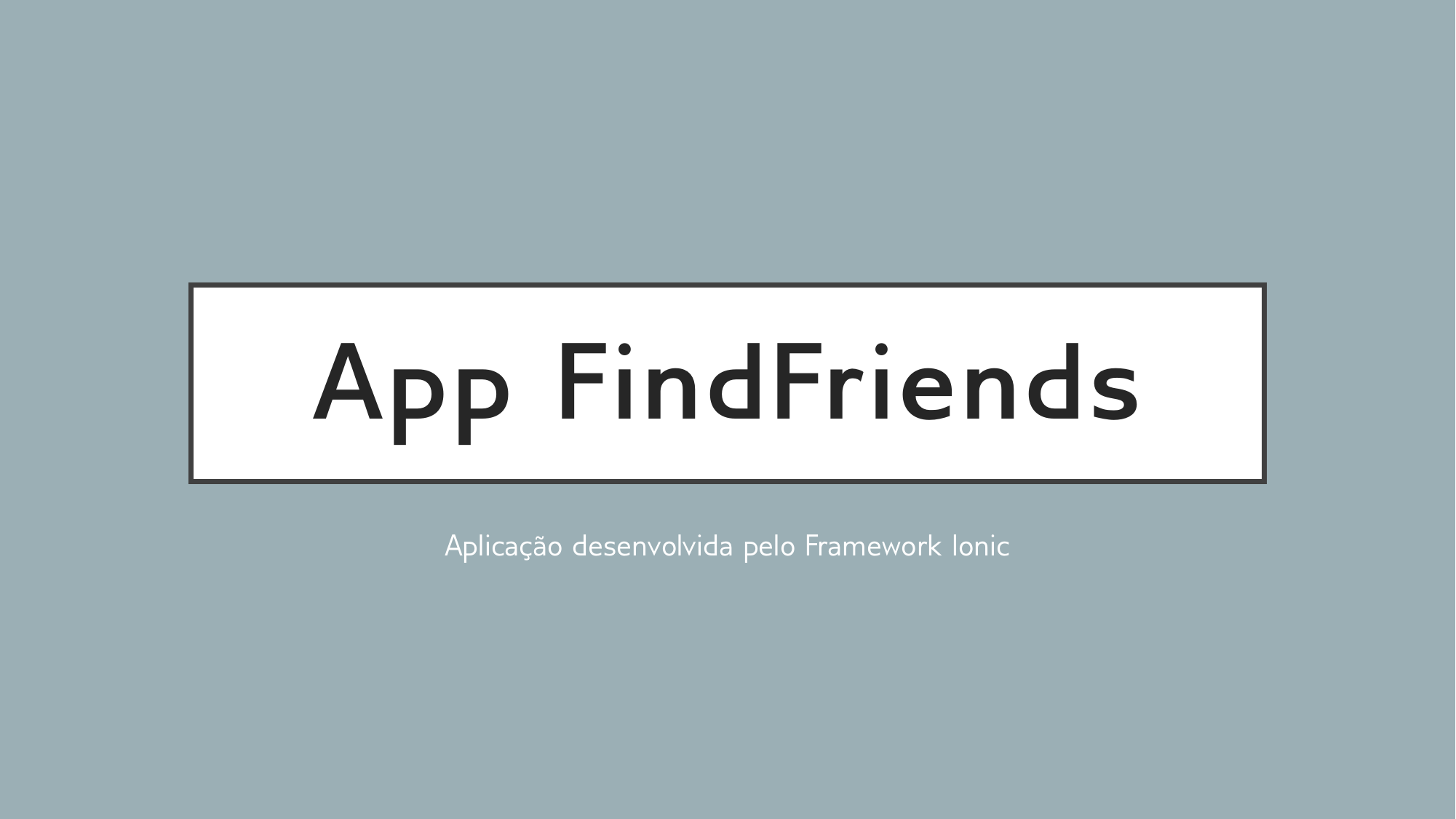

# App FindFriends
Aplicação desenvolvida pelo Framework Ionic